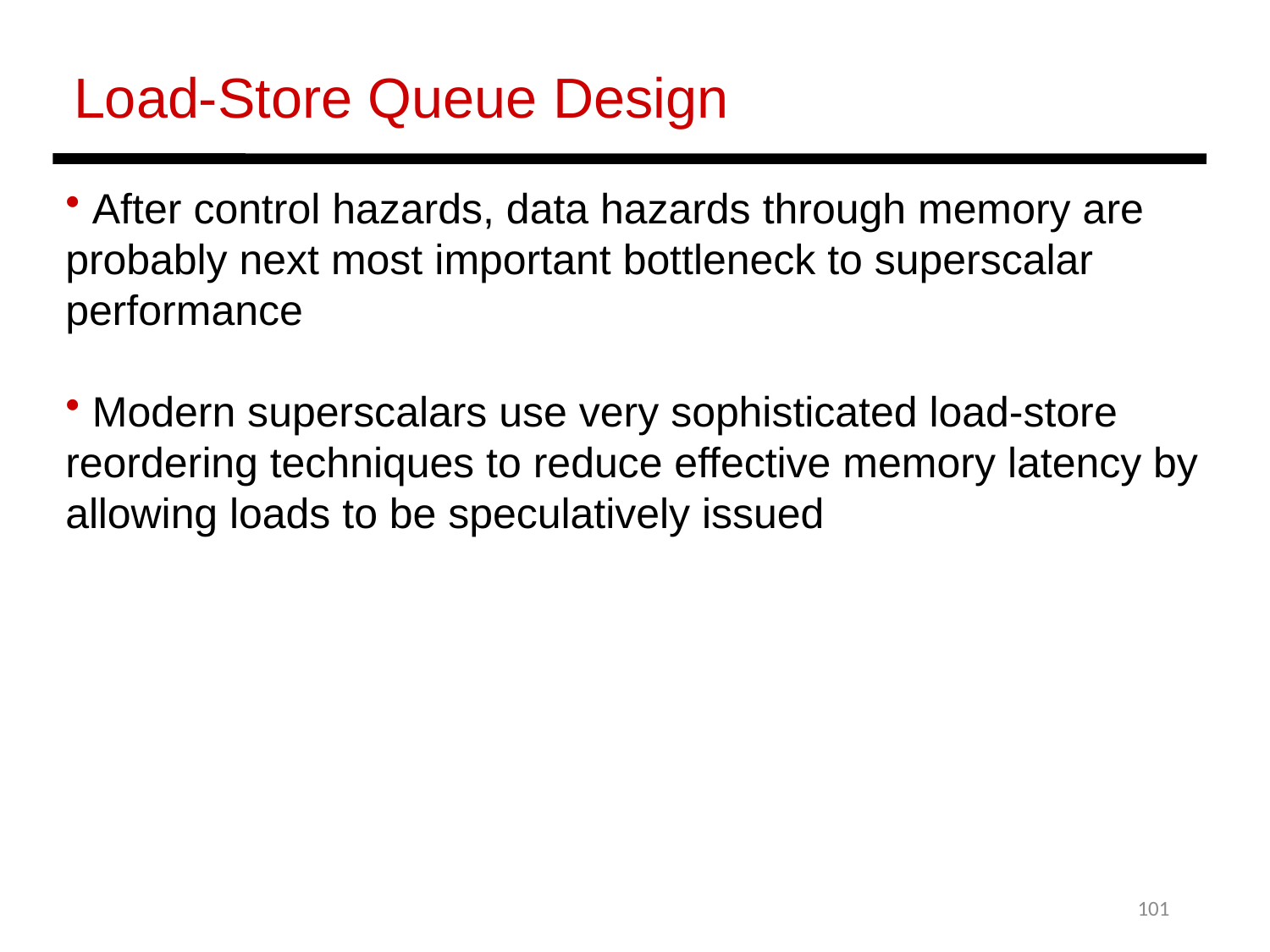

Load-Store Queue Design

 After control hazards, data hazards through memory are probably next most important bottleneck to superscalar performance

 Modern superscalars use very sophisticated load-store reordering techniques to reduce effective memory latency by allowing loads to be speculatively issued
101